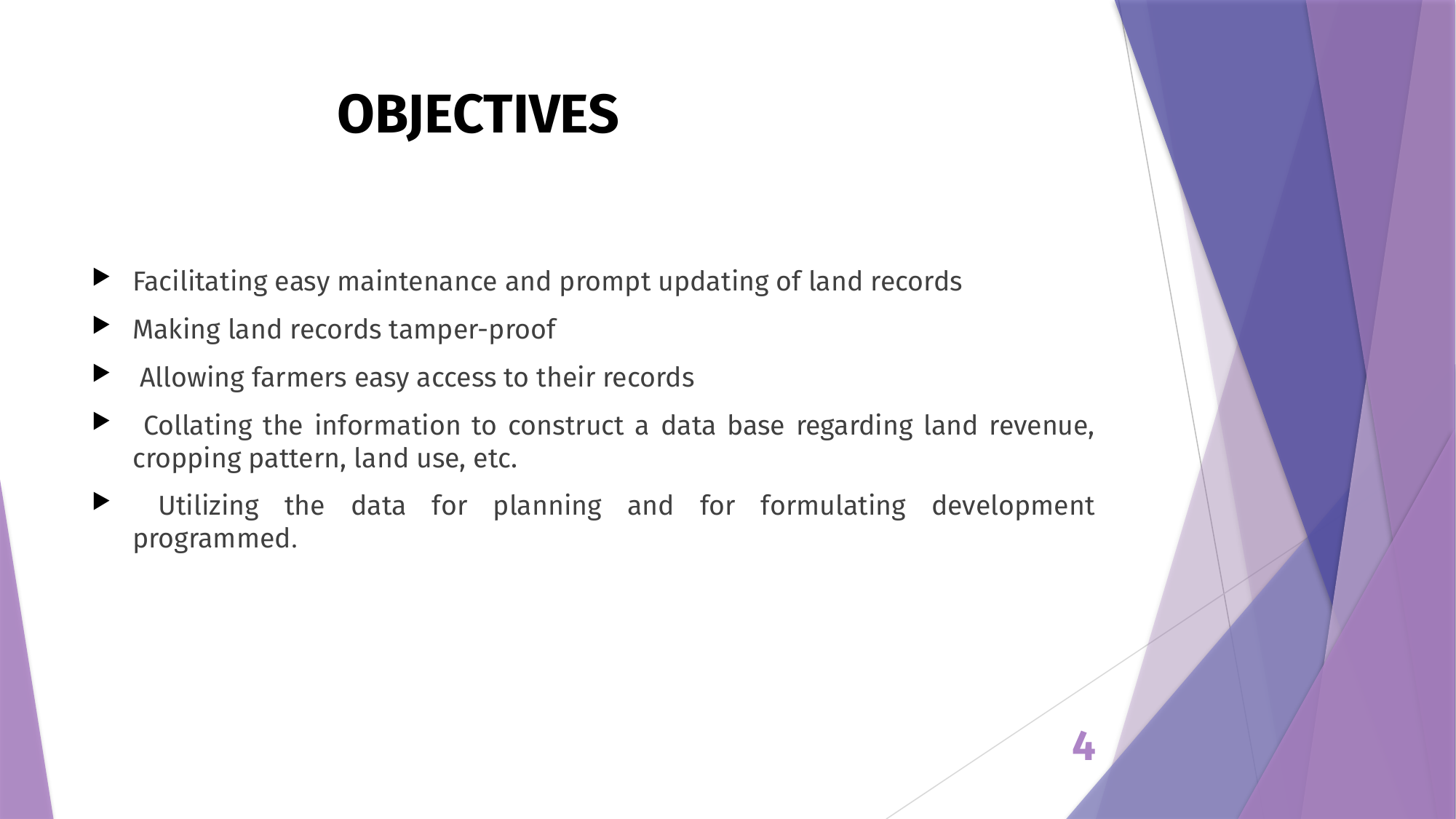

# OBJECTIVES
Facilitating easy maintenance and prompt updating of land records
Making land records tamper-proof
 Allowing farmers easy access to their records
 Collating the information to construct a data base regarding land revenue, cropping pattern, land use, etc.
 Utilizing the data for planning and for formulating development programmed.
4